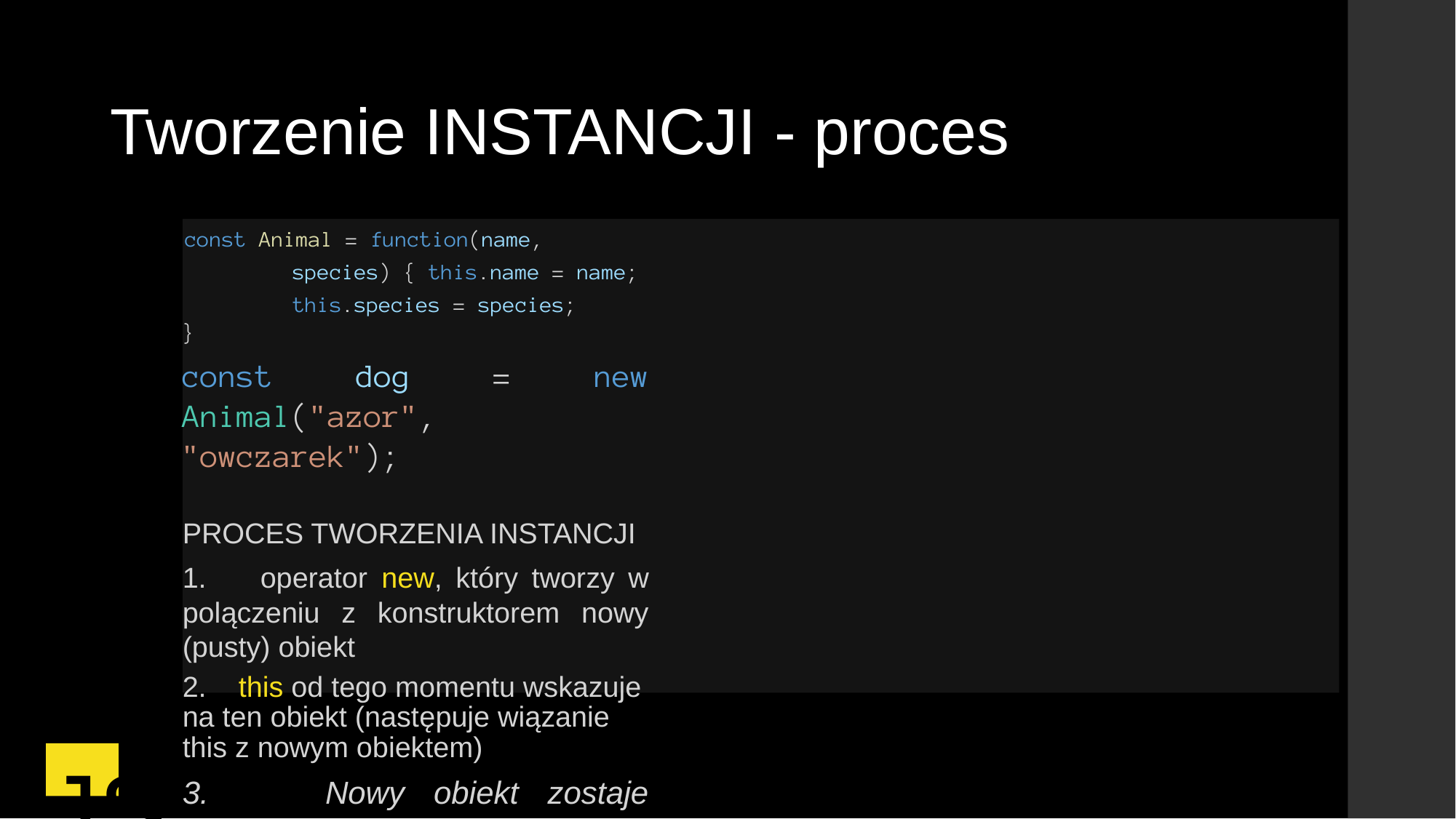

Tworzenie INSTANCJI - proces
const Animal = function(name, species) { this.name = name; this.species = species;
}
const dog = new Animal("azor", "owczarek");
PROCES TWORZENIA INSTANCJI
1.    operator new, który tworzy w polączeniu z konstruktorem nowy (pusty) obiekt
2.    this od tego momentu wskazuje na ten obiekt (następuje wiązanie this z nowym obiektem)
3.    Nowy obiekt zostaje połączony z prototypem funkcji konstruktora.
4.    nowy obiekt jest zwracany (i przypisywany, referencja do niego, w zmiennej)
JS